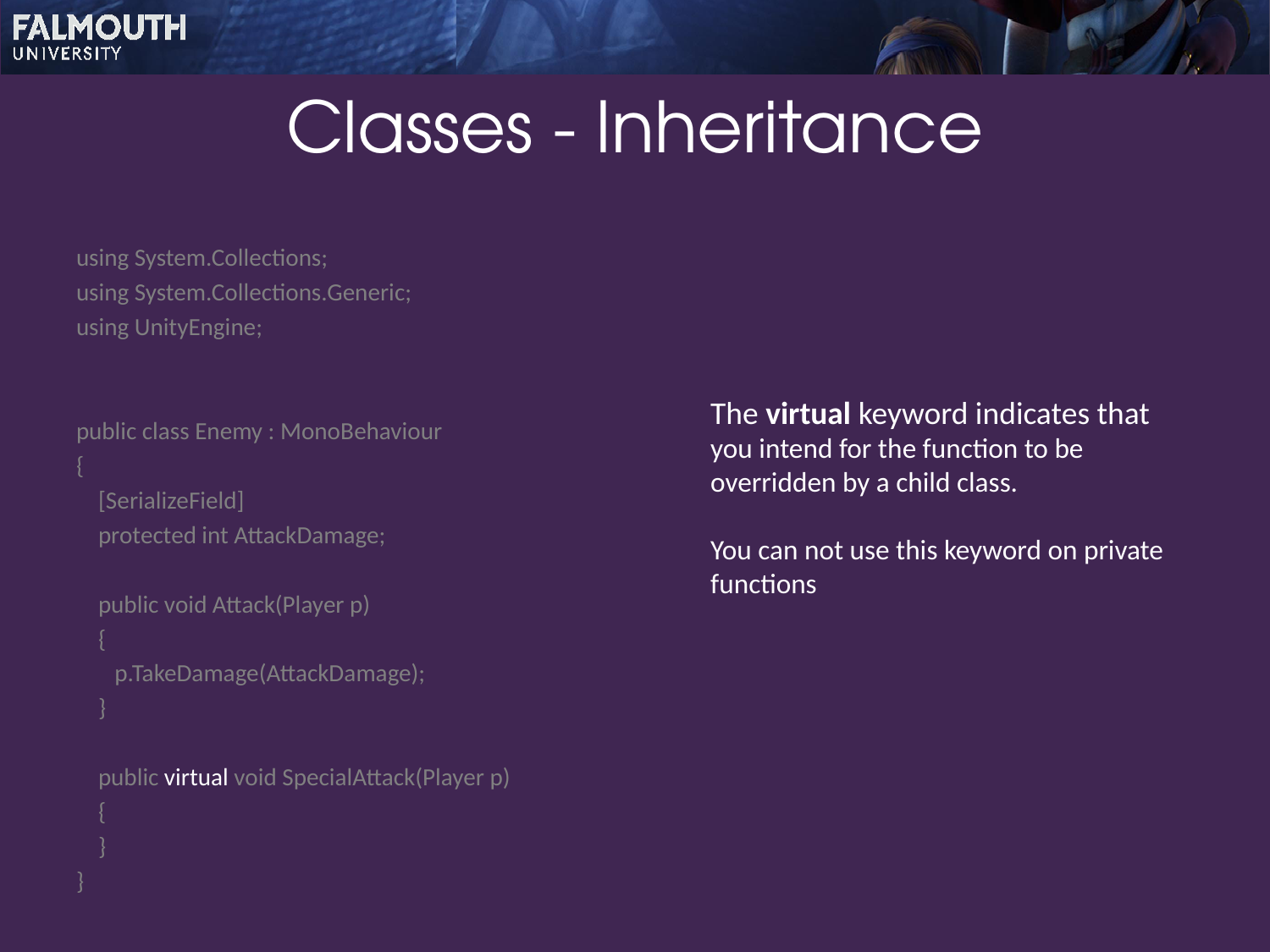

# Classes - Inheritance
using System.Collections;
using System.Collections.Generic;
using UnityEngine;

public class Enemy : MonoBehaviour
{
    [SerializeField]
    protected int AttackDamage;

    public void Attack(Player p)
    {
       p.TakeDamage(AttackDamage);
    }

    public virtual void SpecialAttack(Player p)
    {
    }
}
The virtual keyword indicates that
you intend for the function to be
overridden by a child class.

You can not use this keyword on private
functions